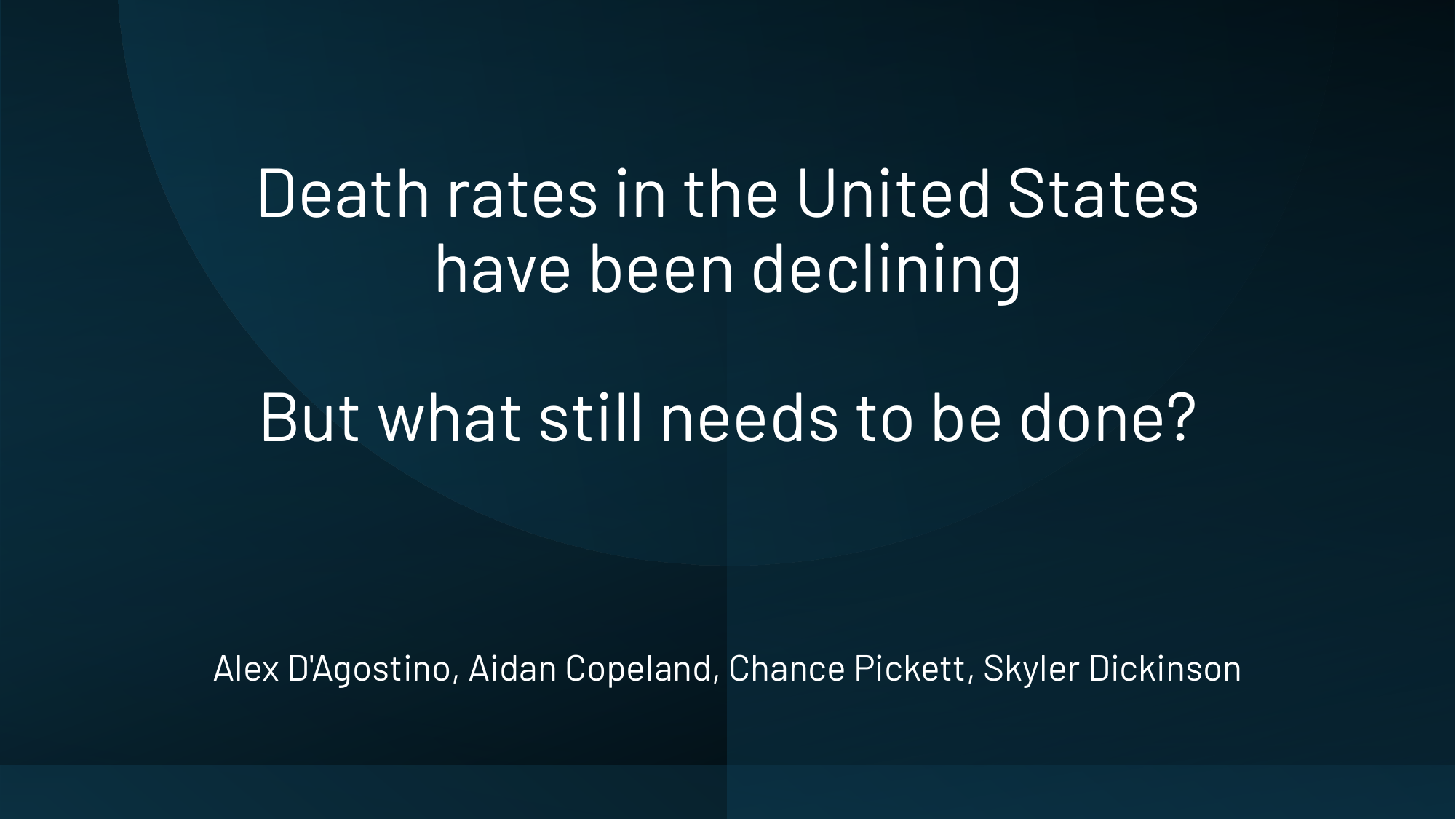

# Death rates in the United States have been declining But what still needs to be done?
Alex D'Agostino, Aidan Copeland, Chance Pickett, Skyler Dickinson